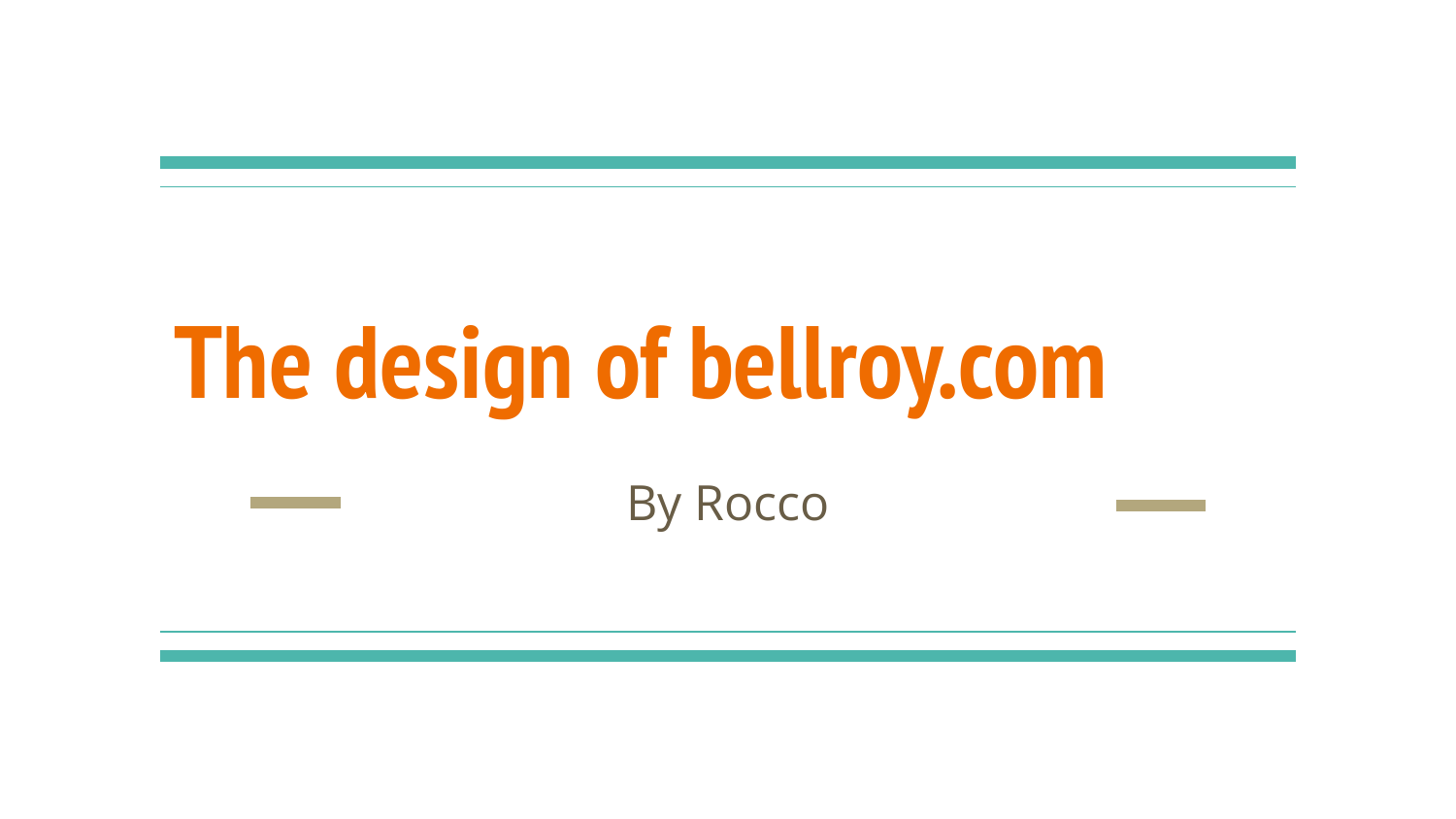

# The design of bellroy.com
By Rocco